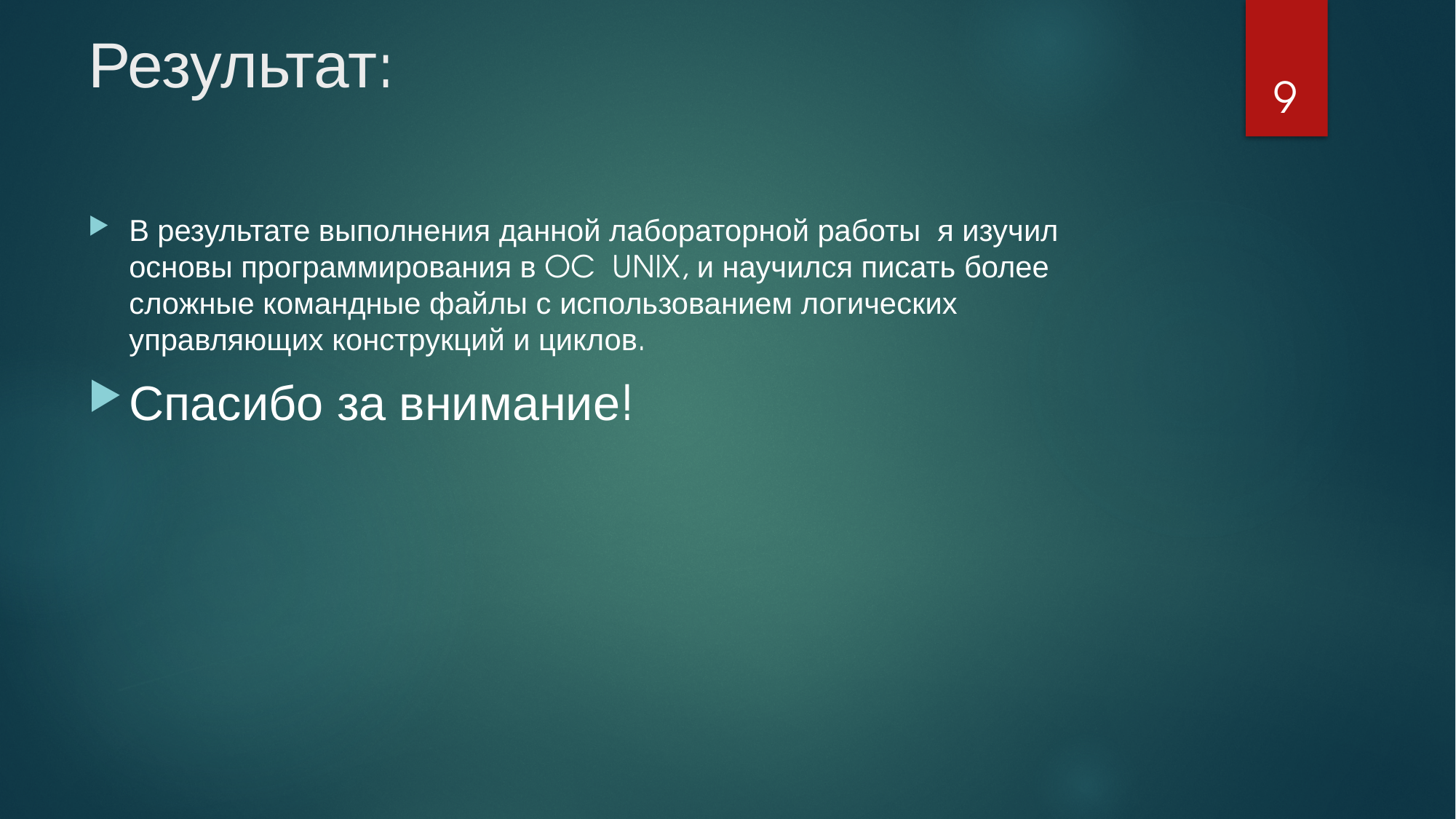

# Результат:
9

В результате выполнения данной лабораторной работы  я изучил основы программирования в OC  UNIX, и научился писать более сложные командные файлы с использованием логических управляющих конструкций и циклов.
Спасибо за внимание!